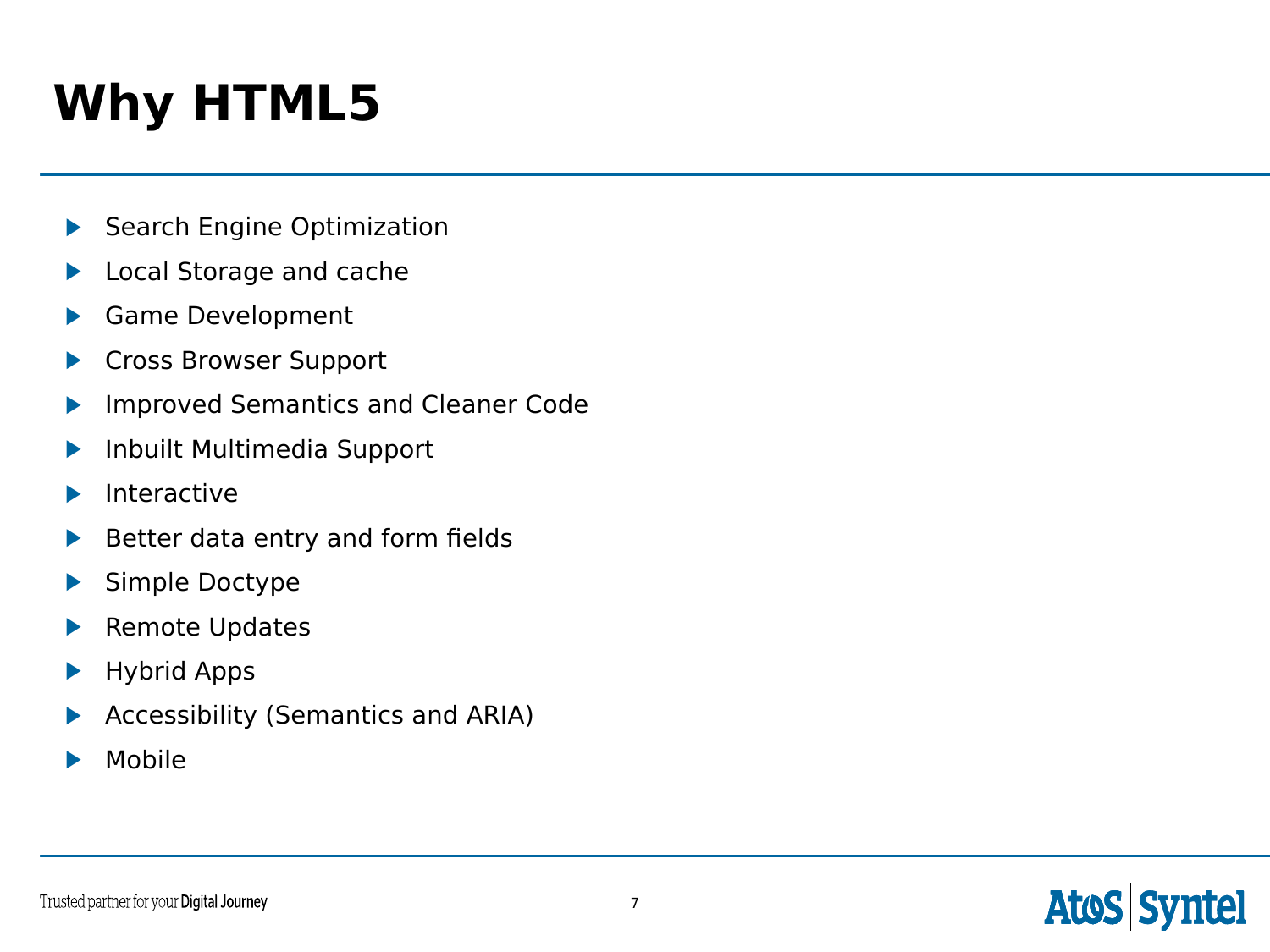

# Why HTML5
Search Engine Optimization
Local Storage and cache
Game Development
Cross Browser Support
Improved Semantics and Cleaner Code
Inbuilt Multimedia Support
Interactive
Better data entry and form fields
Simple Doctype
Remote Updates
Hybrid Apps
Accessibility (Semantics and ARIA)
Mobile